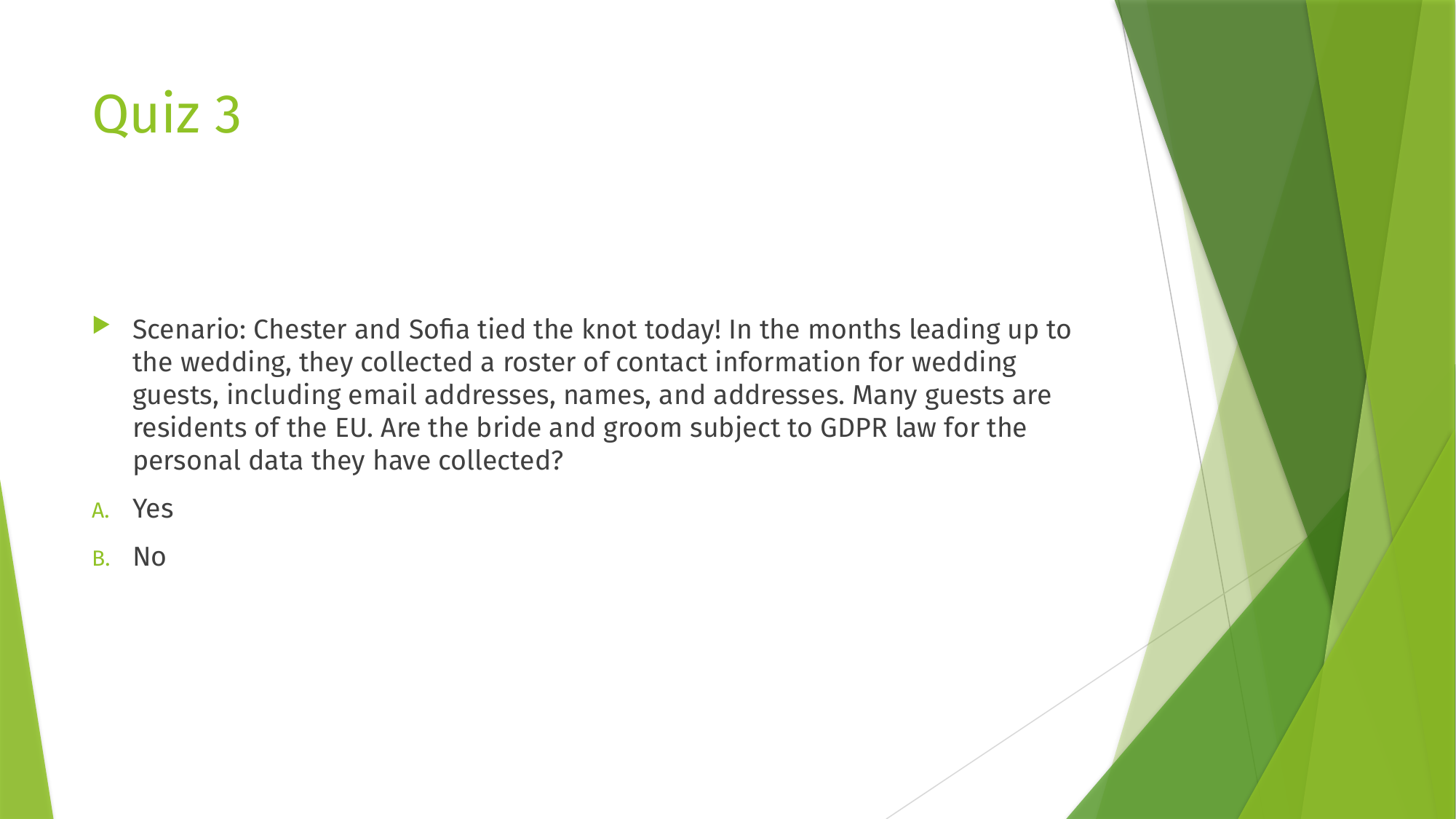

# Quiz 3

Scenario: Chester and Sofia tied the knot today! In the months leading up to the wedding, they collected a roster of contact information for wedding guests, including email addresses, names, and addresses. Many guests are residents of the EU. Are the bride and groom subject to GDPR law for the personal data they have collected?
Yes
No